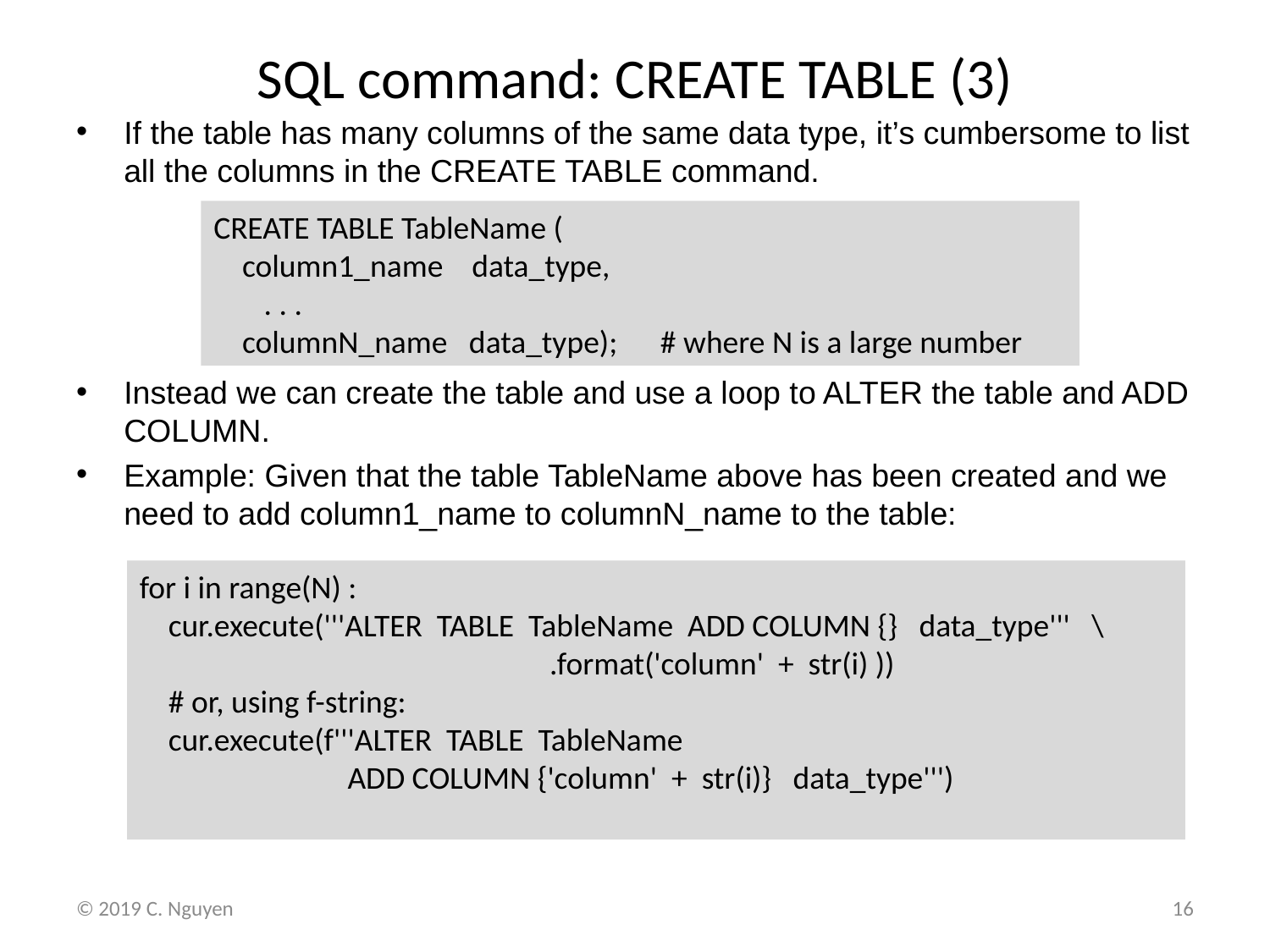

# SQL command: CREATE TABLE (3)
If the table has many columns of the same data type, it’s cumbersome to list all the columns in the CREATE TABLE command.

Instead we can create the table and use a loop to ALTER the table and ADD COLUMN.
Example: Given that the table TableName above has been created and we need to add column1_name to columnN_name to the table:
CREATE TABLE TableName (
    column1_name    data_type,
       . . .
    columnN_name   data_type);      # where N is a large number
for i in range(N) :
    cur.execute('''ALTER  TABLE  TableName  ADD COLUMN {}   data_type'''   \
                                                         .format('column'  +  str(i) ))
    # or, using f-string:
    cur.execute(f'''ALTER  TABLE  TableName
                             ADD COLUMN {'column'  +  str(i)}   data_type''')

© 2019 C. Nguyen
16